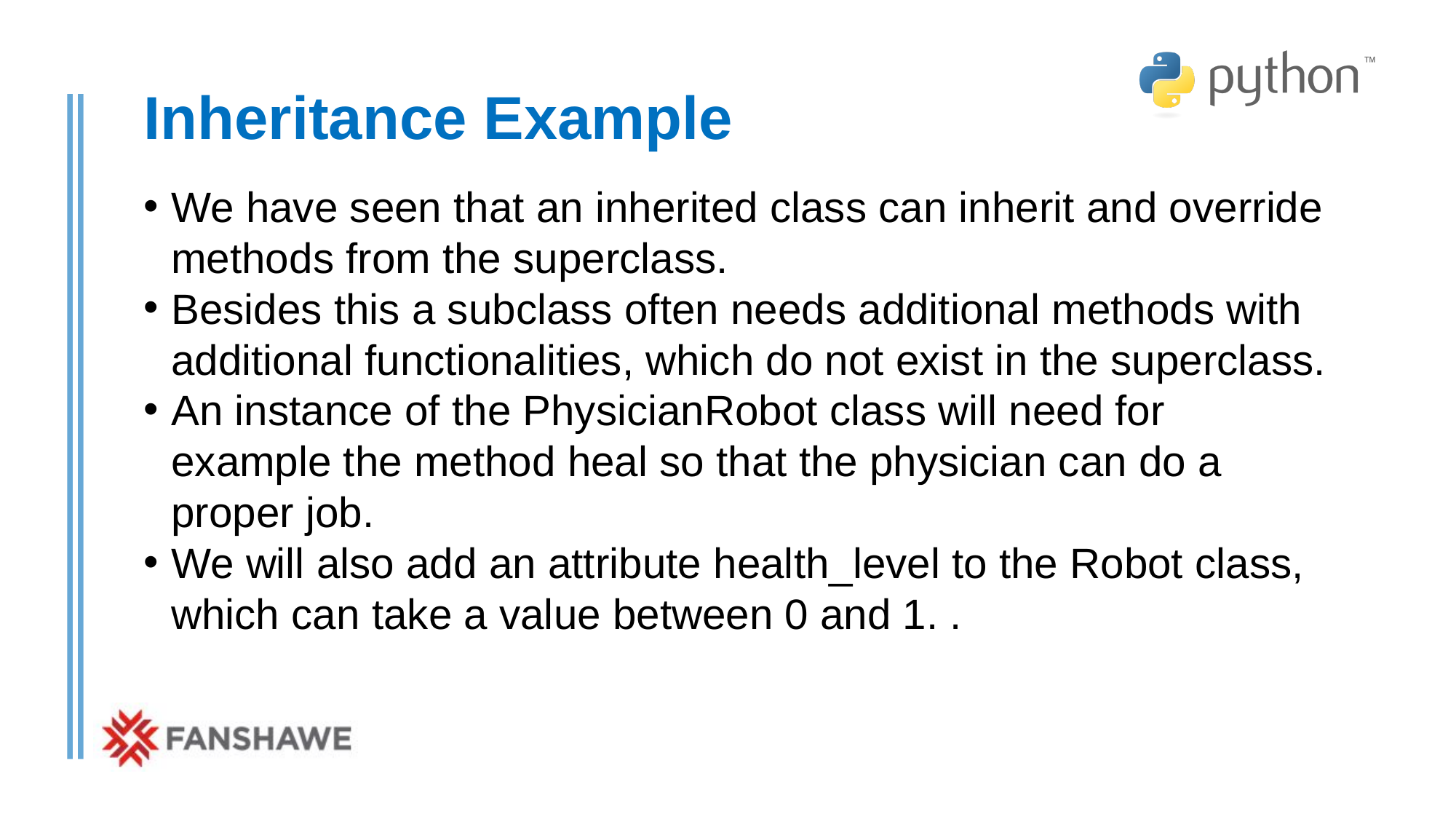

# Inheritance Example
We have seen that an inherited class can inherit and override methods from the superclass.
Besides this a subclass often needs additional methods with additional functionalities, which do not exist in the superclass.
An instance of the PhysicianRobot class will need for example the method heal so that the physician can do a proper job.
We will also add an attribute health_level to the Robot class, which can take a value between 0 and 1. .